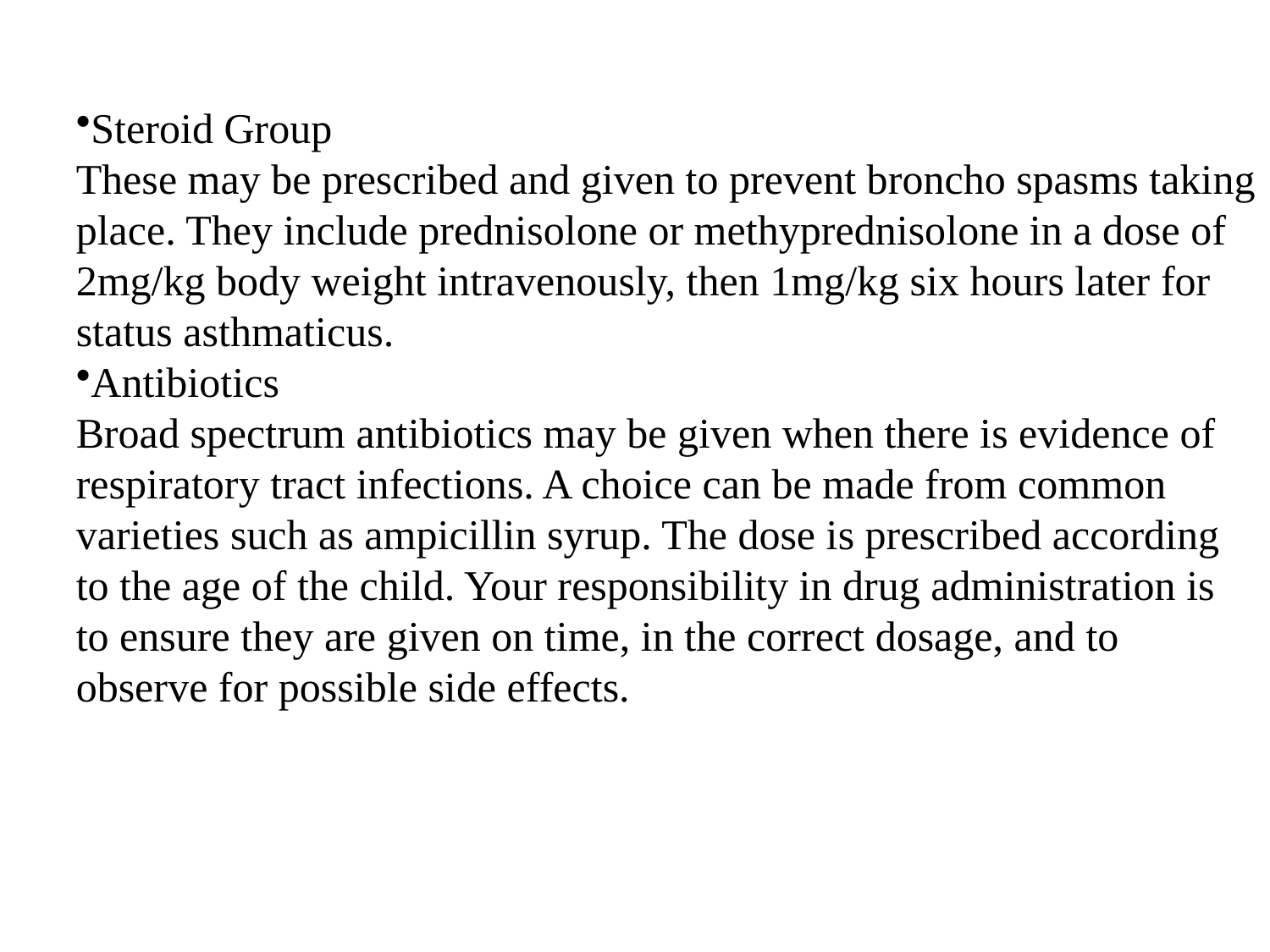

Steroid Group
These may be prescribed and given to prevent broncho spasms taking place. They include prednisolone or methyprednisolone in a dose of 2mg/kg body weight intravenously, then 1mg/kg six hours later for status asthmaticus.
Antibiotics
Broad spectrum antibiotics may be given when there is evidence of respiratory tract infections. A choice can be made from common varieties such as ampicillin syrup. The dose is prescribed according to the age of the child. Your responsibility in drug administration is to ensure they are given on time, in the correct dosage, and to observe for possible side effects.